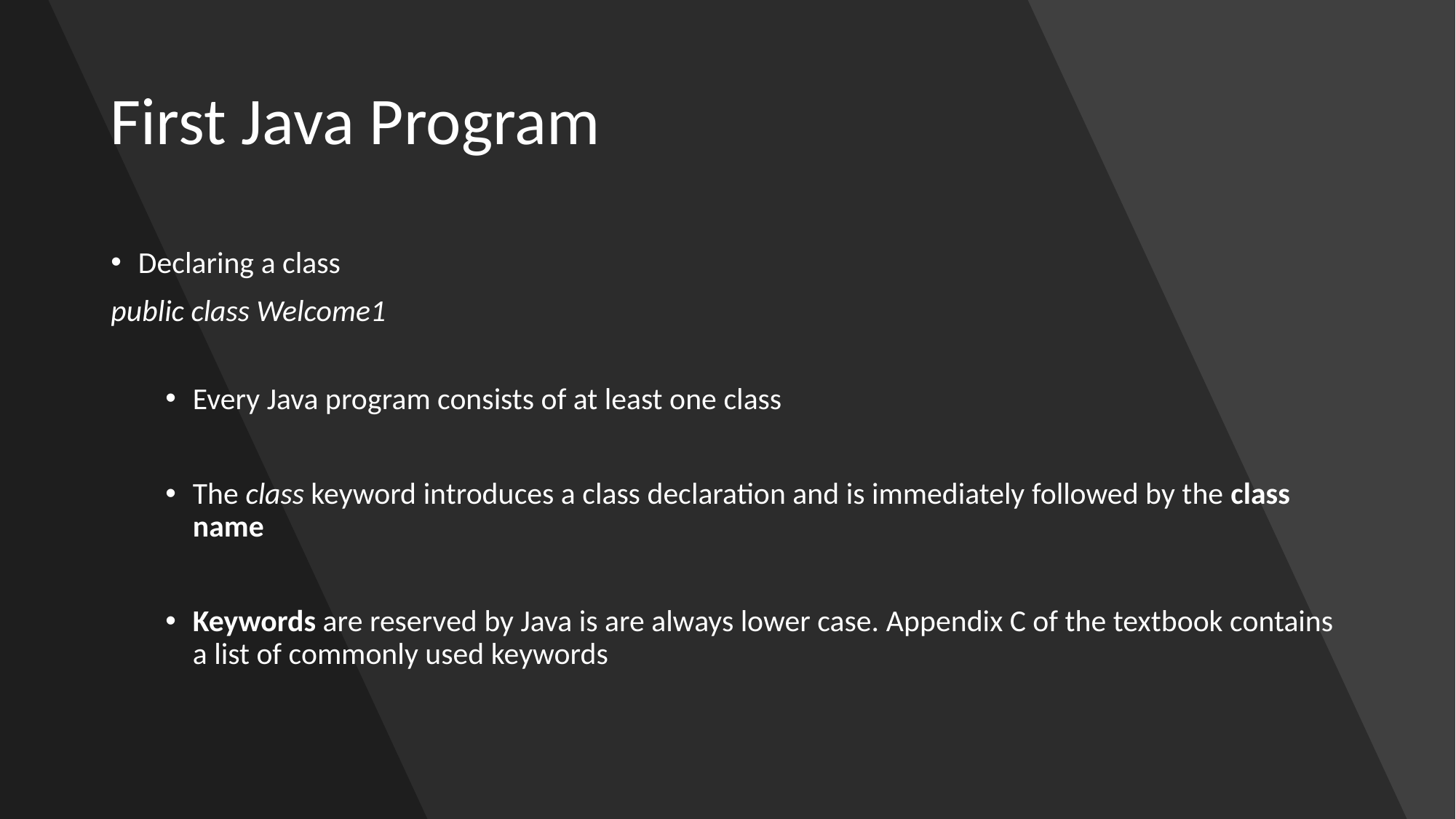

# First Java Program
Declaring a class
public class Welcome1

Every Java program consists of at least one class

The class keyword introduces a class declaration and is immediately followed by the class name

Keywords are reserved by Java is are always lower case. Appendix C of the textbook contains a list of commonly used keywords